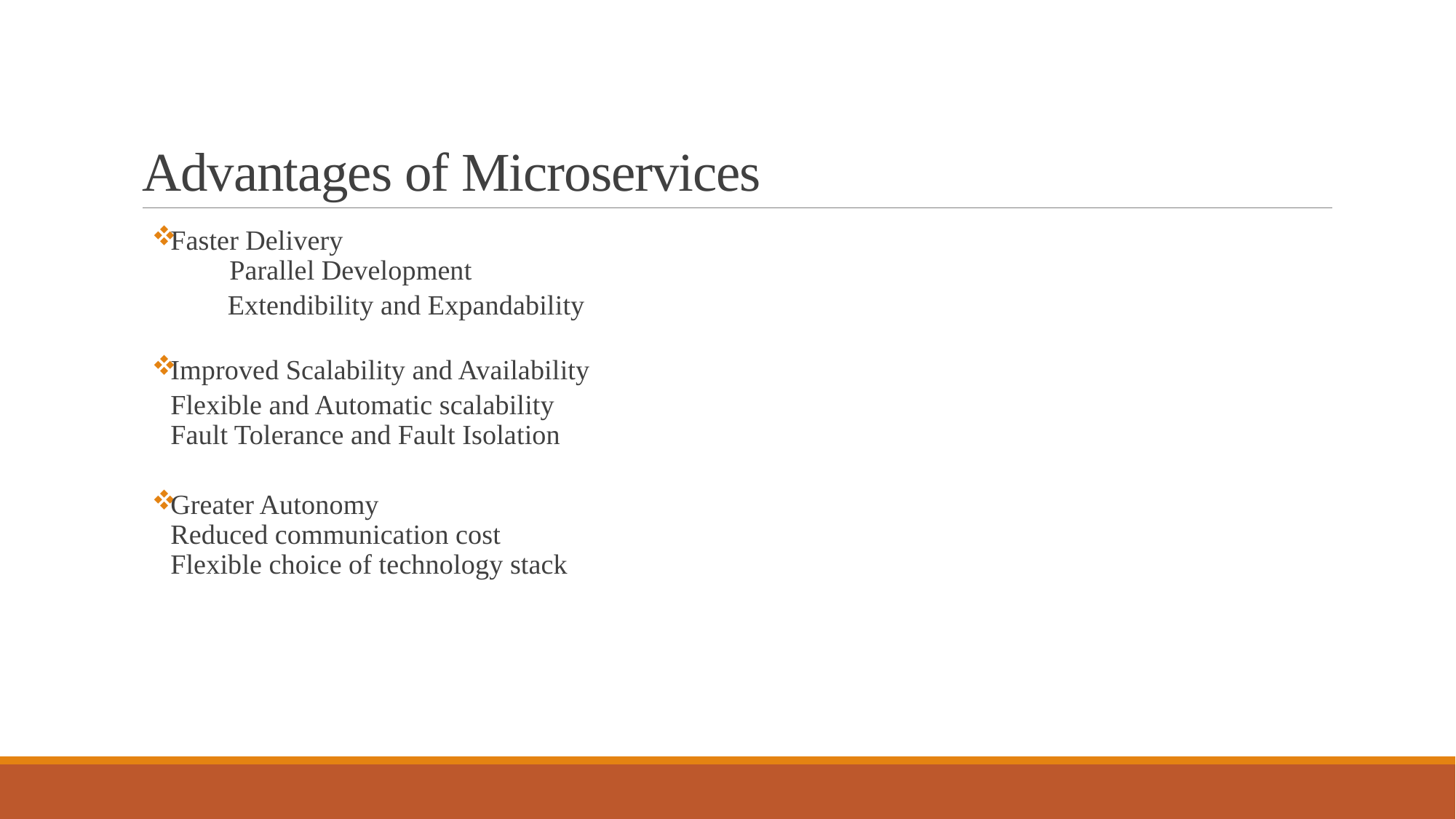

# Advantages of Microservices
Faster Delivery
	Parallel Development
           Extendibility and Expandability
Improved Scalability and Availability
	Flexible and Automatic scalability
	Fault Tolerance and Fault Isolation

Greater Autonomy
	Reduced communication cost
	Flexible choice of technology stack